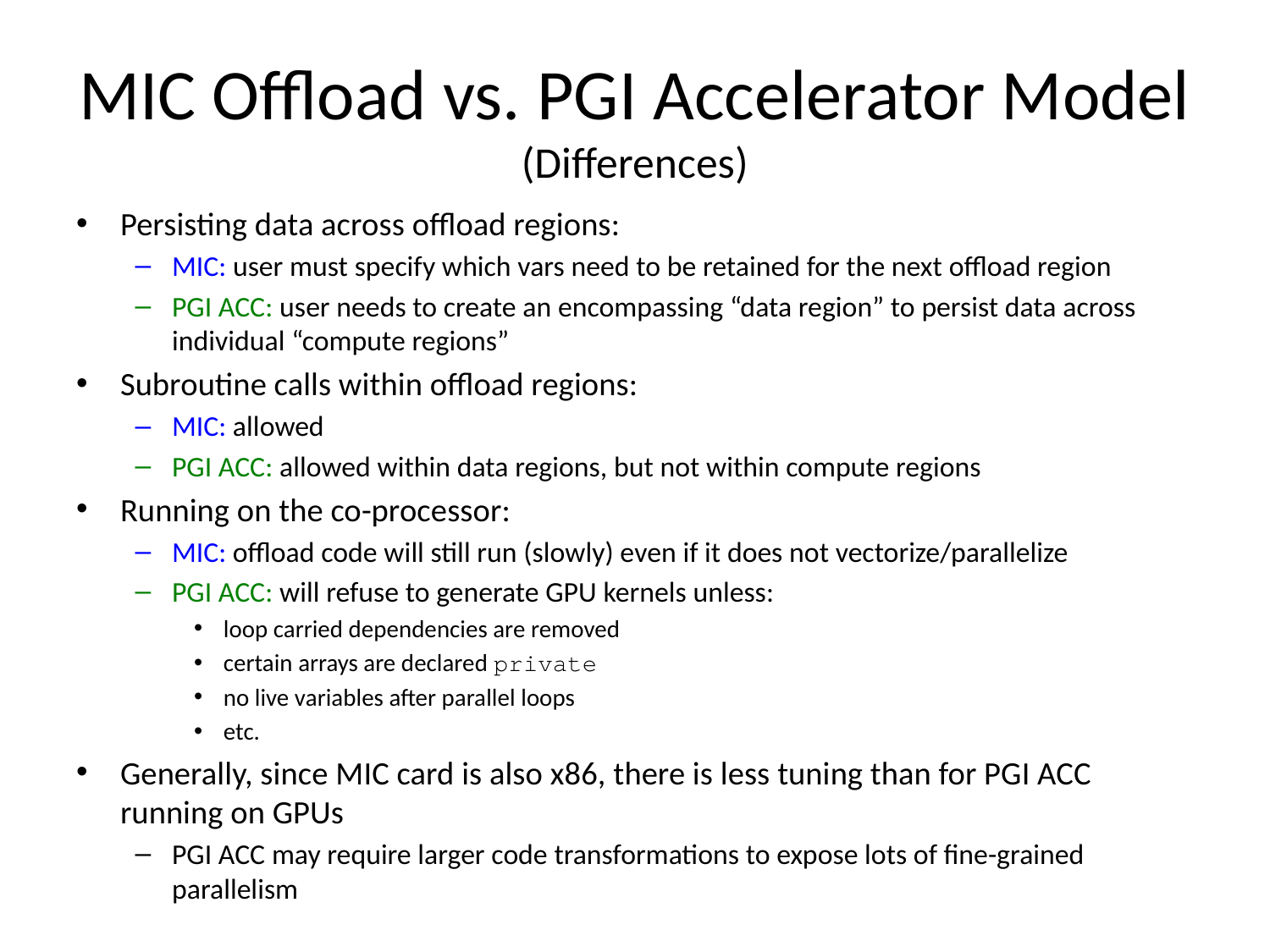

# MIC Offload vs. PGI Accelerator Model (Differences)
Persisting data across offload regions:
MIC: user must specify which vars need to be retained for the next offload region
PGI ACC: user needs to create an encompassing “data region” to persist data across individual “compute regions”
Subroutine calls within offload regions:
MIC: allowed
PGI ACC: allowed within data regions, but not within compute regions
Running on the co-processor:
MIC: offload code will still run (slowly) even if it does not vectorize/parallelize
PGI ACC: will refuse to generate GPU kernels unless:
loop carried dependencies are removed
certain arrays are declared private
no live variables after parallel loops
etc.
Generally, since MIC card is also x86, there is less tuning than for PGI ACC running on GPUs
PGI ACC may require larger code transformations to expose lots of fine-grained parallelism